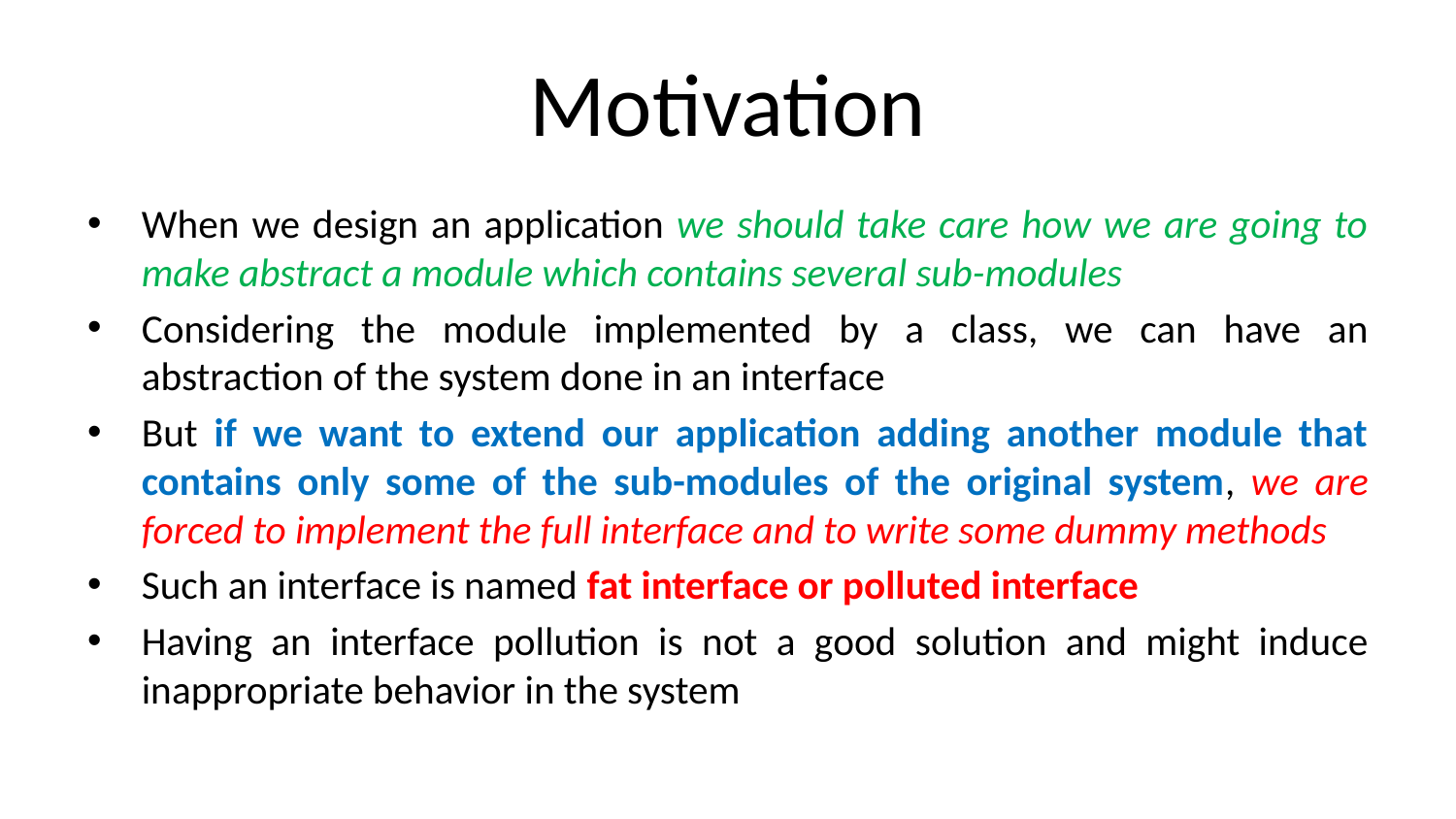

# Motivation
When we design an application we should take care how we are going to make abstract a module which contains several sub-modules
Considering the module implemented by a class, we can have an abstraction of the system done in an interface
But if we want to extend our application adding another module that contains only some of the sub-modules of the original system, we are forced to implement the full interface and to write some dummy methods
Such an interface is named fat interface or polluted interface
Having an interface pollution is not a good solution and might induce inappropriate behavior in the system